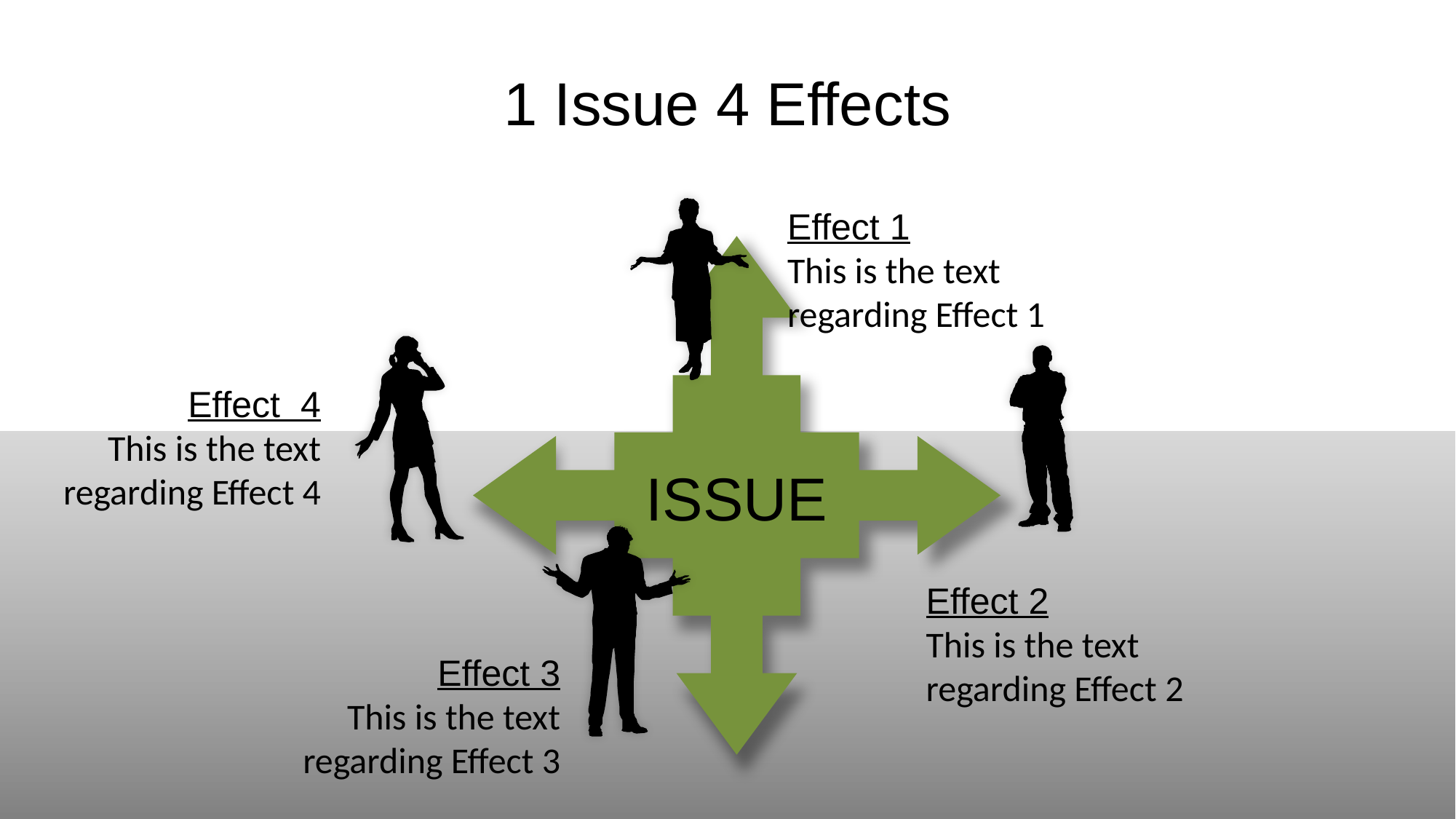

# 1 Issue 4 Effects

Effect 1
This is the text regarding Effect 1

Effect  4
This is the text regarding Effect 4

ISSUE

Effect 2
This is the text regarding Effect 2
Effect 3
This is the text regarding Effect 3